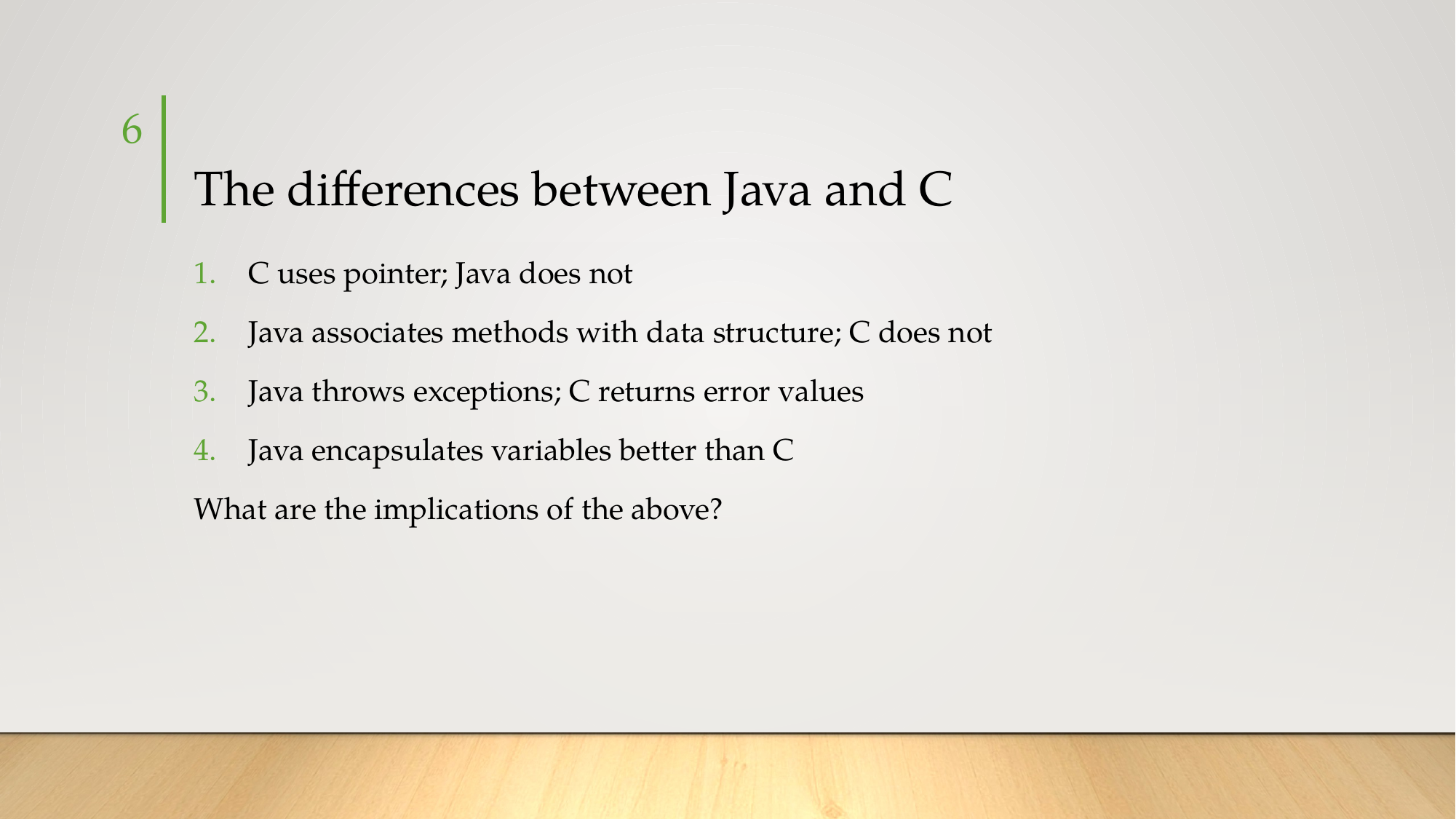

6
# The differences between Java and C
C uses pointer; Java does not
Java associates methods with data structure; C does not
Java throws exceptions; C returns error values
Java encapsulates variables better than C
What are the implications of the above?